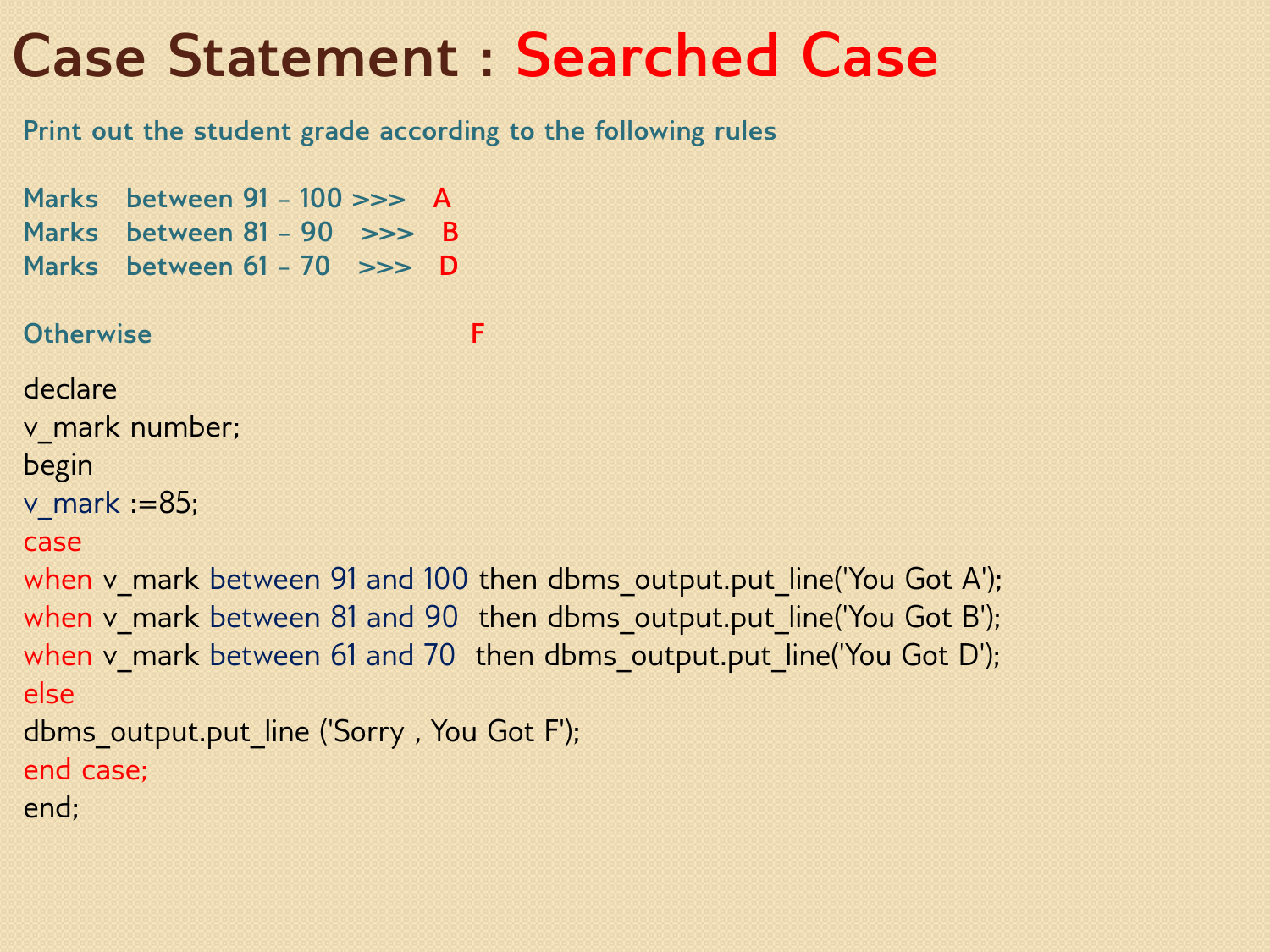

# Case Statement : Searched Case
Print out the student grade according to the following rules

Marks   between 91 – 100 >>>   A
Marks   between 81 – 90   >>>   B
Marks   between 61 – 70   >>>   D

Otherwise                                   F
declare
v_mark number;
begin
v_mark :=85;
case
when v_mark between 91 and 100 then dbms_output.put_line('You Got A');
when v_mark between 81 and 90  then dbms_output.put_line('You Got B');
when v_mark between 61 and 70  then dbms_output.put_line('You Got D');
else
dbms_output.put_line ('Sorry , You Got F');
end case;
end;